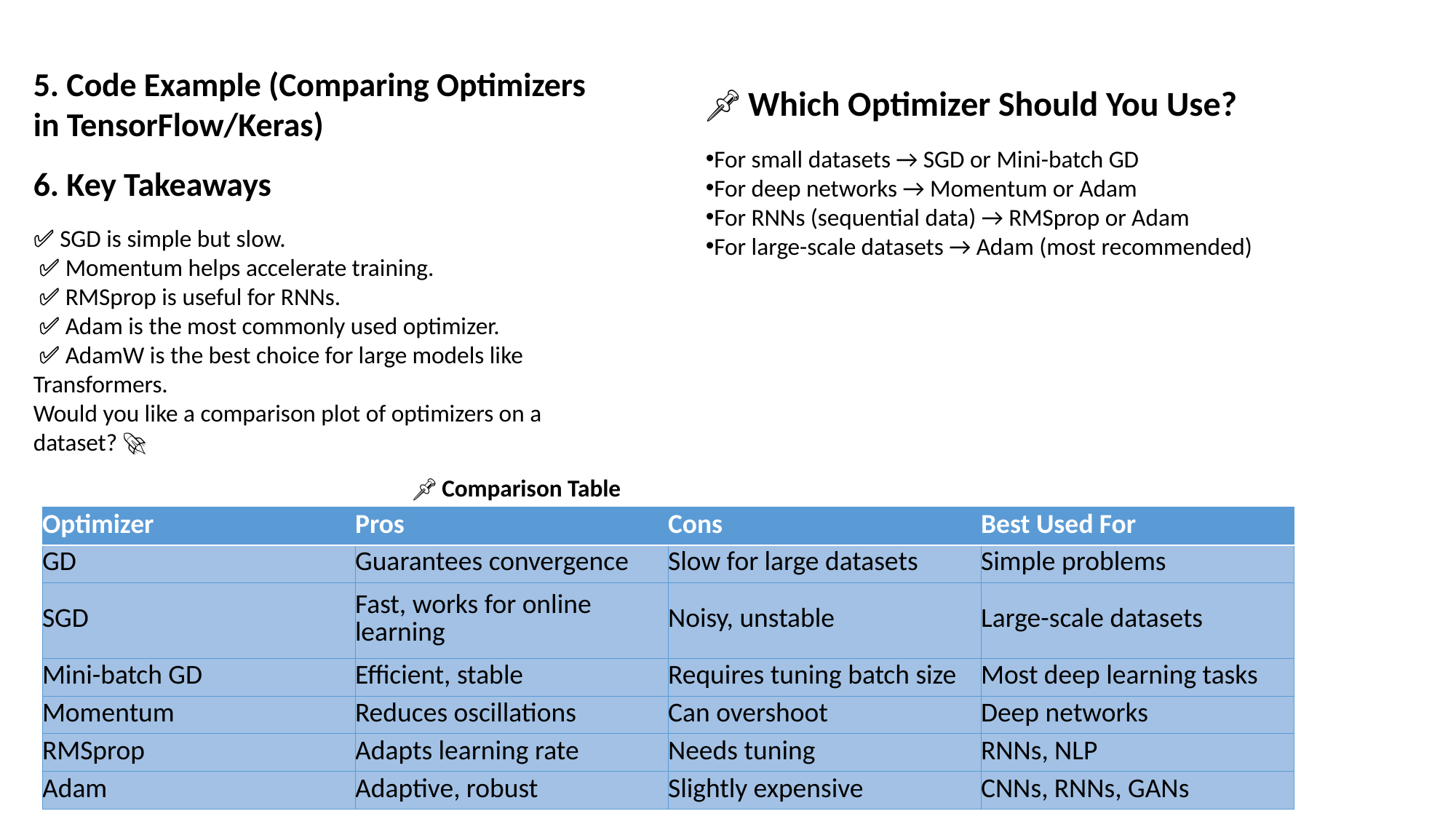

5. Code Example (Comparing Optimizers in TensorFlow/Keras)
6. Key Takeaways
✅ SGD is simple but slow.
 ✅ Momentum helps accelerate training.
 ✅ RMSprop is useful for RNNs.
 ✅ Adam is the most commonly used optimizer.
 ✅ AdamW is the best choice for large models like Transformers.
Would you like a comparison plot of optimizers on a dataset? 🚀
📌 Which Optimizer Should You Use?
For small datasets → SGD or Mini-batch GD
For deep networks → Momentum or Adam
For RNNs (sequential data) → RMSprop or Adam
For large-scale datasets → Adam (most recommended)
📌 Comparison Table
| Optimizer | Pros | Cons | Best Used For |
| --- | --- | --- | --- |
| GD | Guarantees convergence | Slow for large datasets | Simple problems |
| SGD | Fast, works for online learning | Noisy, unstable | Large-scale datasets |
| Mini-batch GD | Efficient, stable | Requires tuning batch size | Most deep learning tasks |
| Momentum | Reduces oscillations | Can overshoot | Deep networks |
| RMSprop | Adapts learning rate | Needs tuning | RNNs, NLP |
| Adam | Adaptive, robust | Slightly expensive | CNNs, RNNs, GANs |